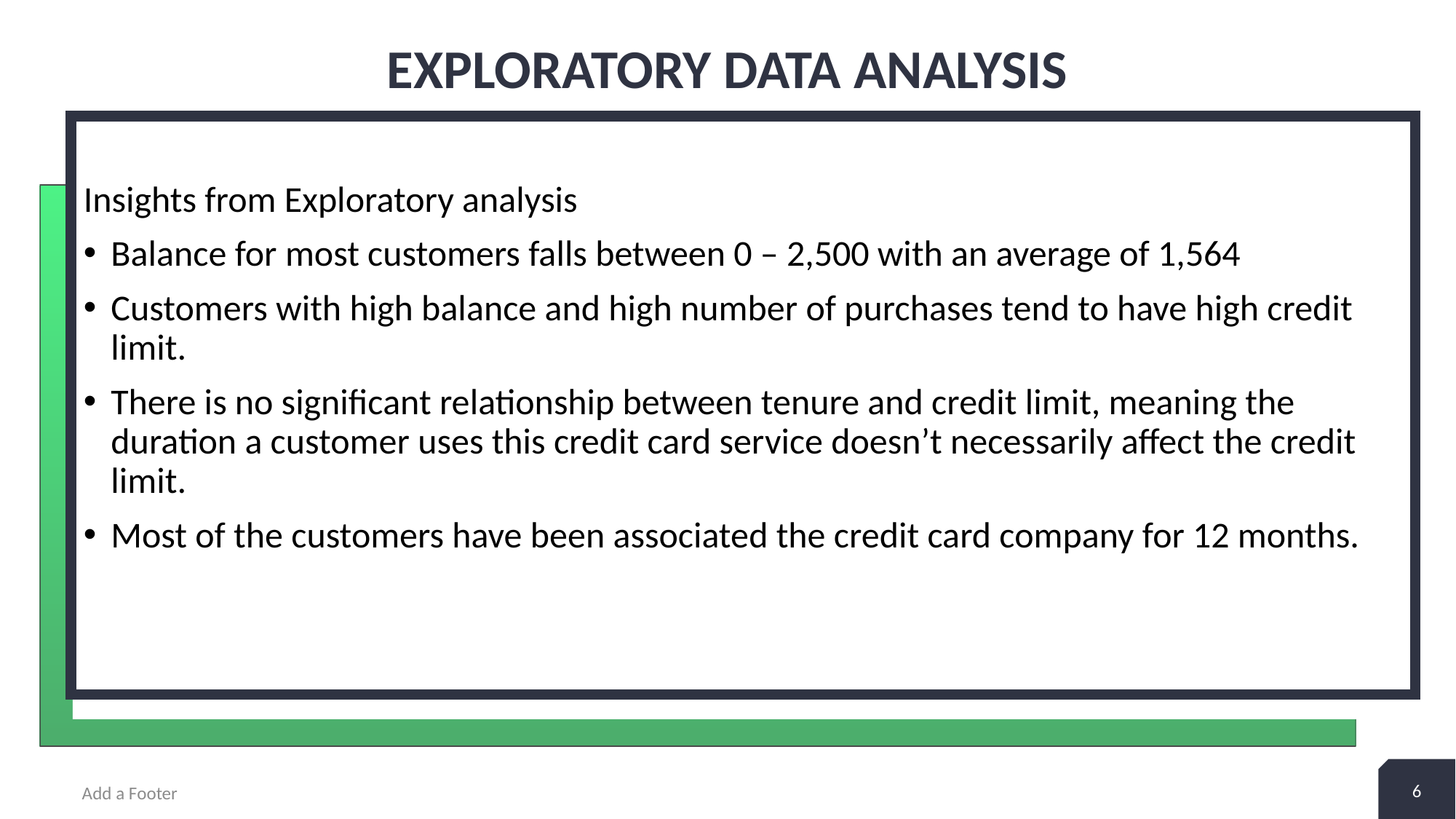

# EXPLORATORY DATA ANALYSIS

Insights from Exploratory analysis
Balance for most customers falls between 0 – 2,500 with an average of 1,564
Customers with high balance and high number of purchases tend to have high credit limit.
There is no significant relationship between tenure and credit limit, meaning the duration a customer uses this credit card service doesn’t necessarily affect the credit limit.
Most of the customers have been associated the credit card company for 12 months.

6
Add a Footer